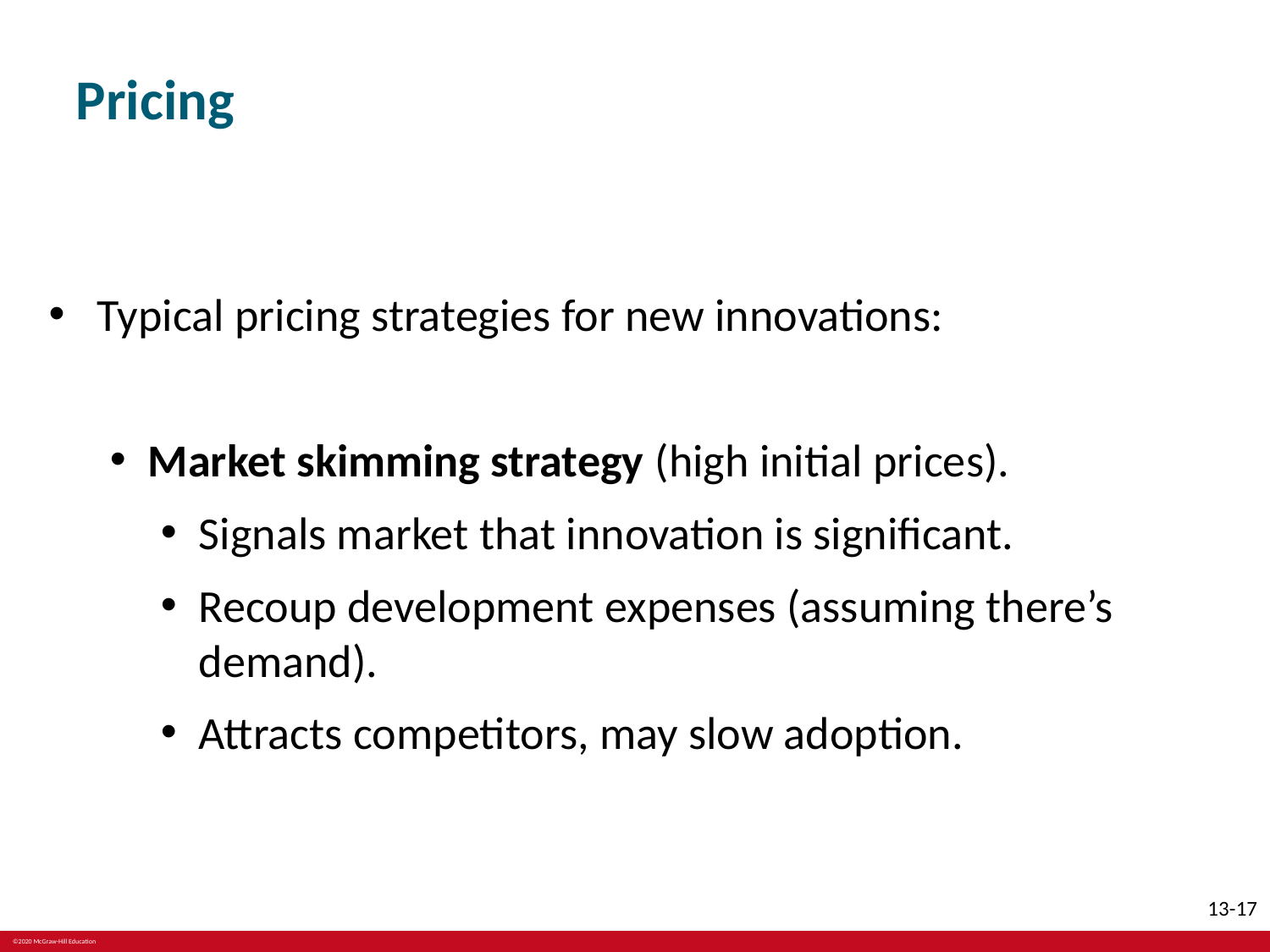

# Pricing

Typical pricing strategies for new innovations:

Market skimming strategy (high initial prices).
Signals market that innovation is significant.
Recoup development expenses (assuming there’s demand).
Attracts competitors, may slow adoption.